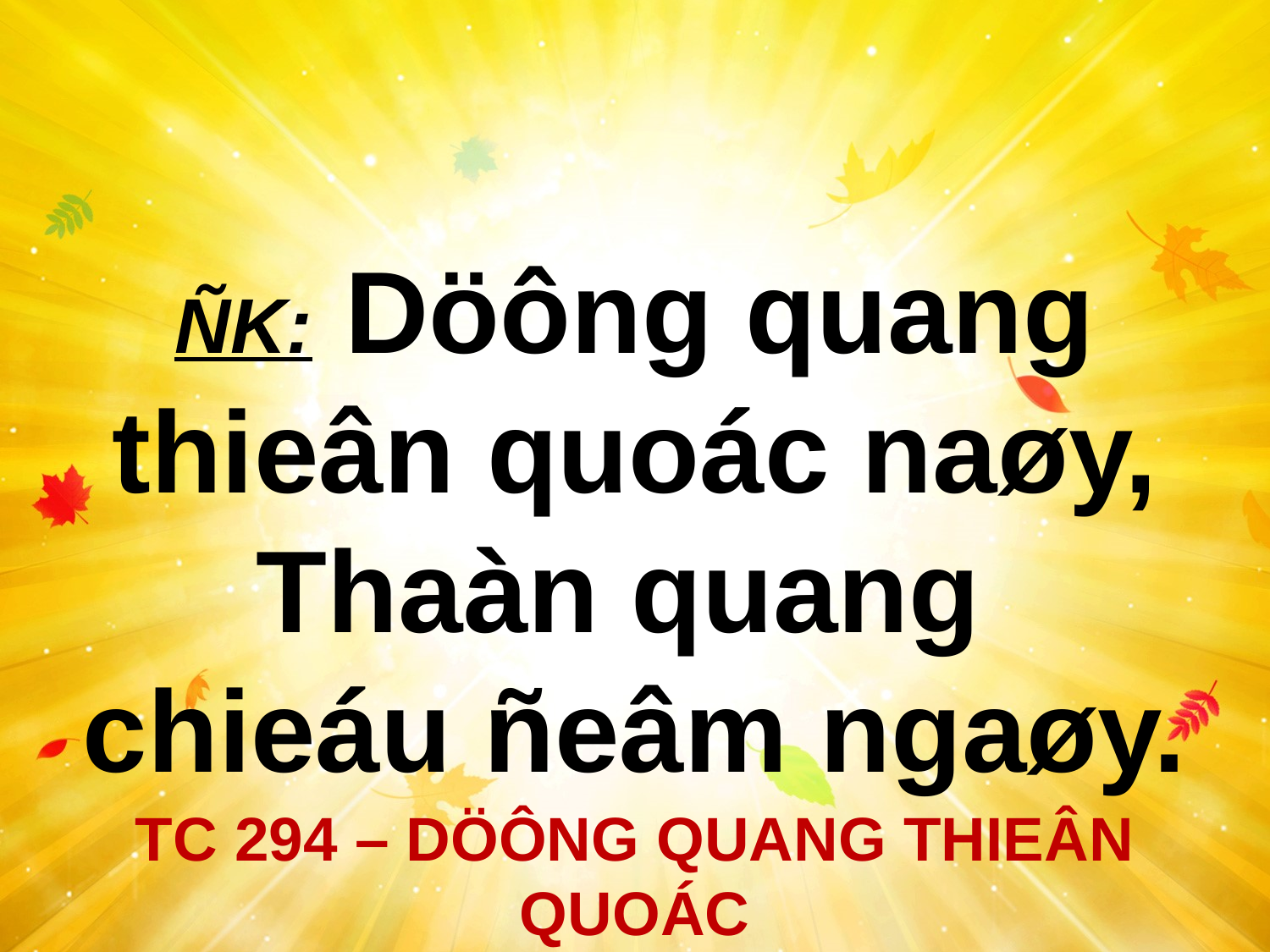

ÑK: Döông quang thieân quoác naøy, Thaàn quang
chieáu ñeâm ngaøy.
TC 294 – DÖÔNG QUANG THIEÂN QUOÁC